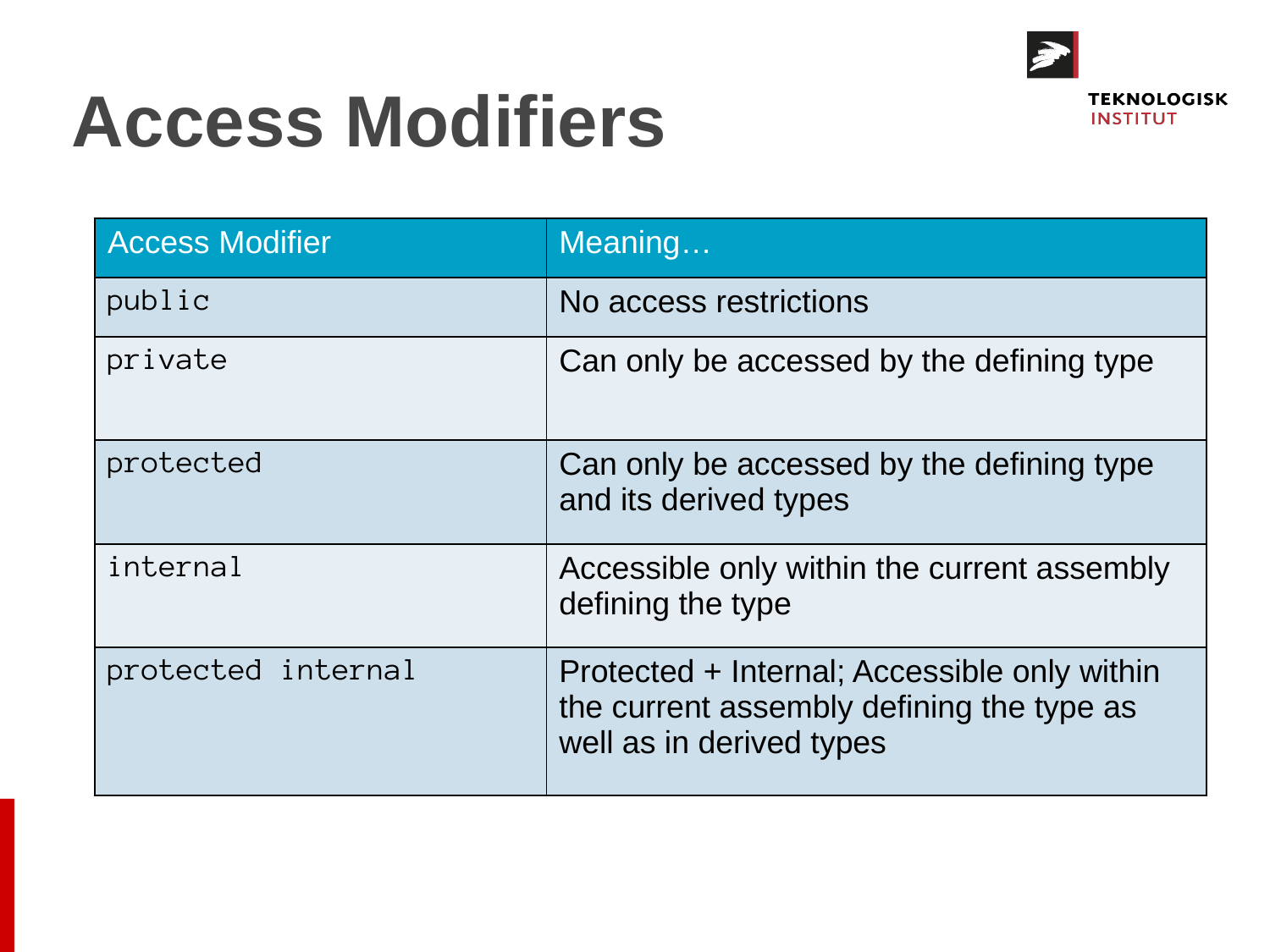

# Access Modifiers
| Access Modifier | Meaning… |
| --- | --- |
| public | No access restrictions |
| private | Can only be accessed by the defining type |
| protected | Can only be accessed by the defining type and its derived types |
| internal | Accessible only within the current assembly defining the type |
| protected internal | Protected + Internal; Accessible only within the current assembly defining the type as well as in derived types |